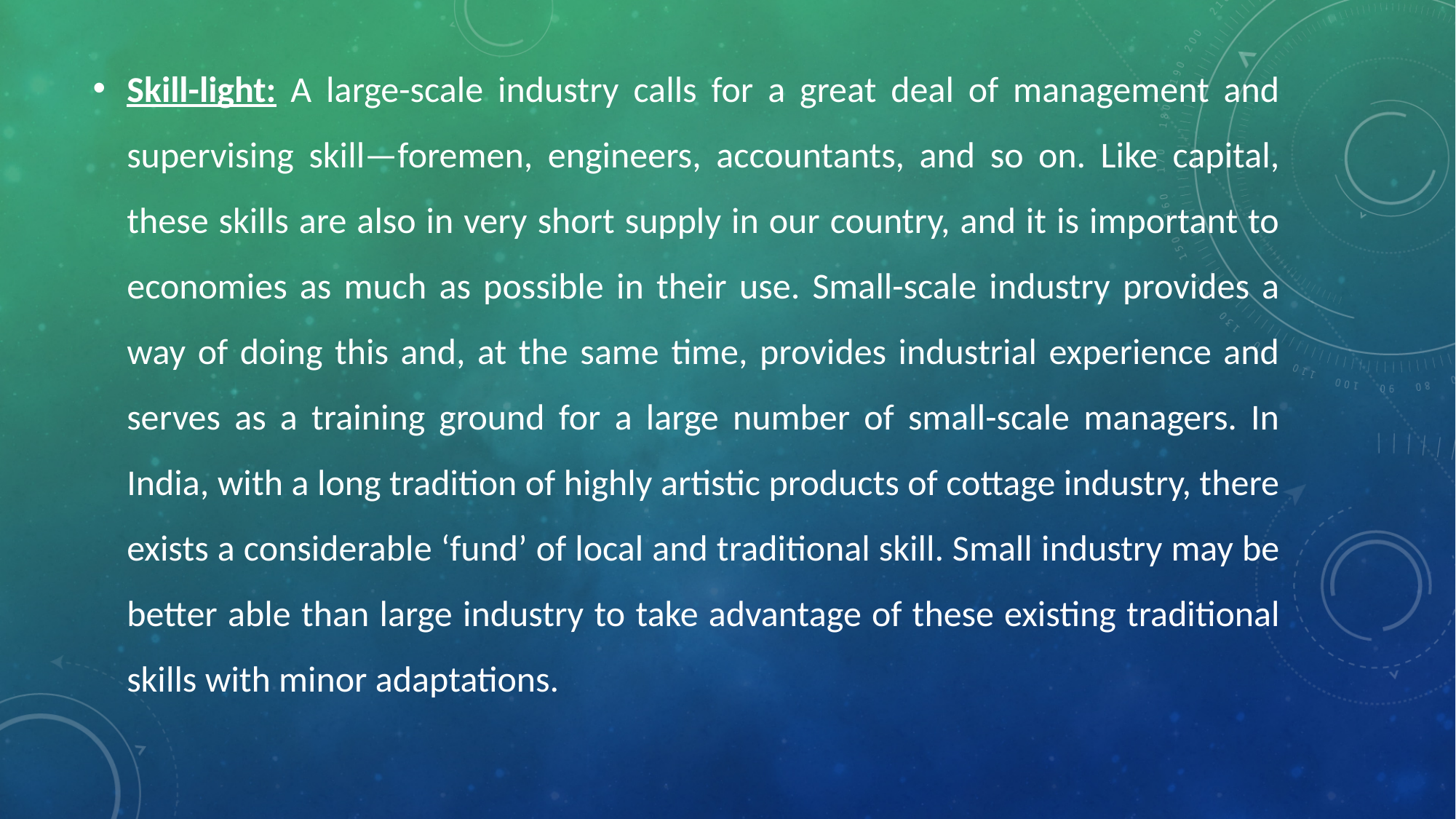

Skill-light: A large-scale industry calls for a great deal of management and supervising skill—foremen, engineers, accountants, and so on. Like capital, these skills are also in very short supply in our country, and it is important to economies as much as possible in their use. Small-scale industry provides a way of doing this and, at the same time, provides industrial experience and serves as a training ground for a large number of small-scale managers. In India, with a long tradition of highly artistic products of cottage industry, there exists a considerable ‘fund’ of local and traditional skill. Small industry may be better able than large industry to take advantage of these existing traditional skills with minor adaptations.